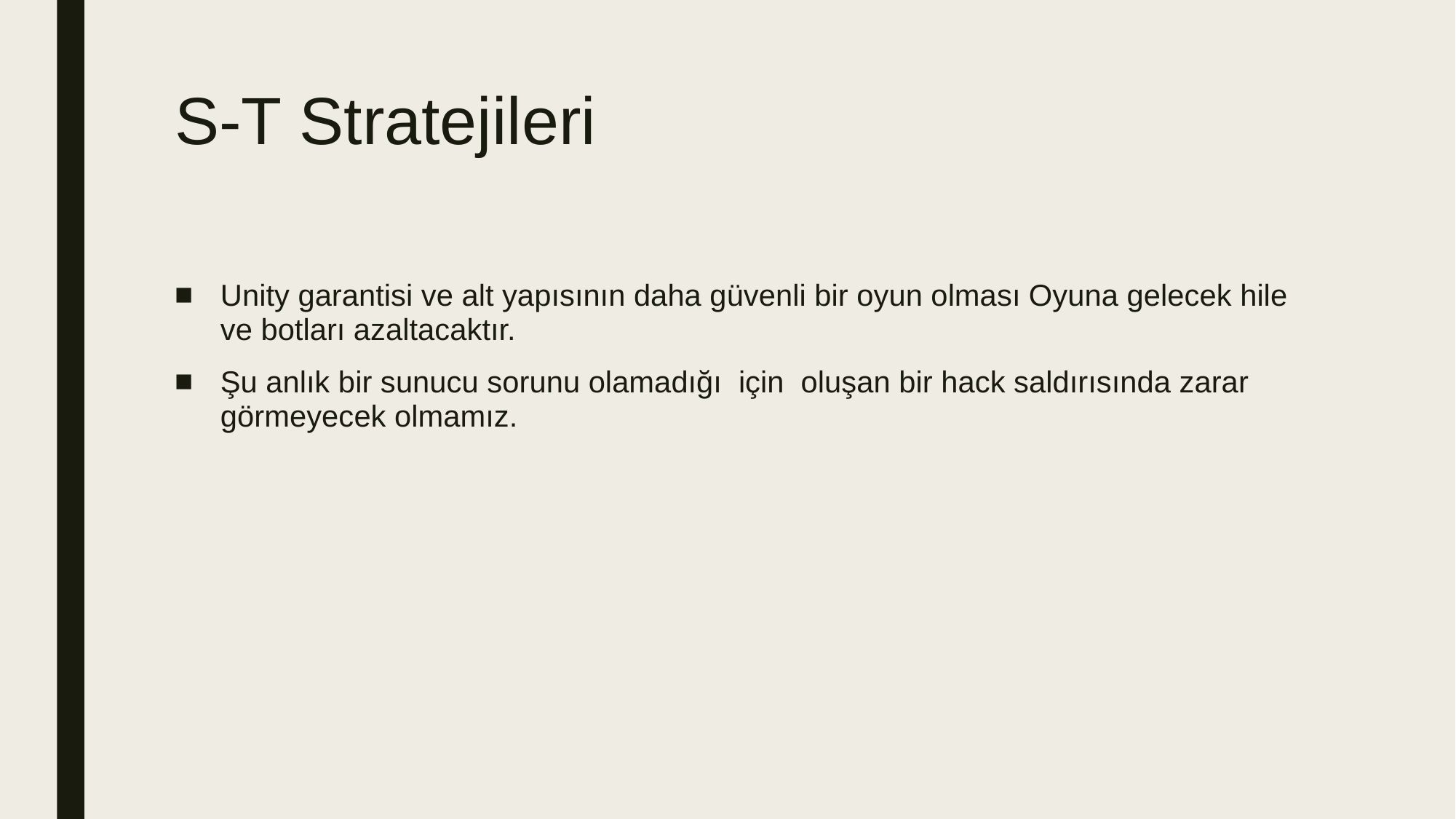

# S-T Stratejileri
Unity garantisi ve alt yapısının daha güvenli bir oyun olması Oyuna gelecek hile ve botları azaltacaktır.
Şu anlık bir sunucu sorunu olamadığı  için  oluşan bir hack saldırısında zarar görmeyecek olmamız.